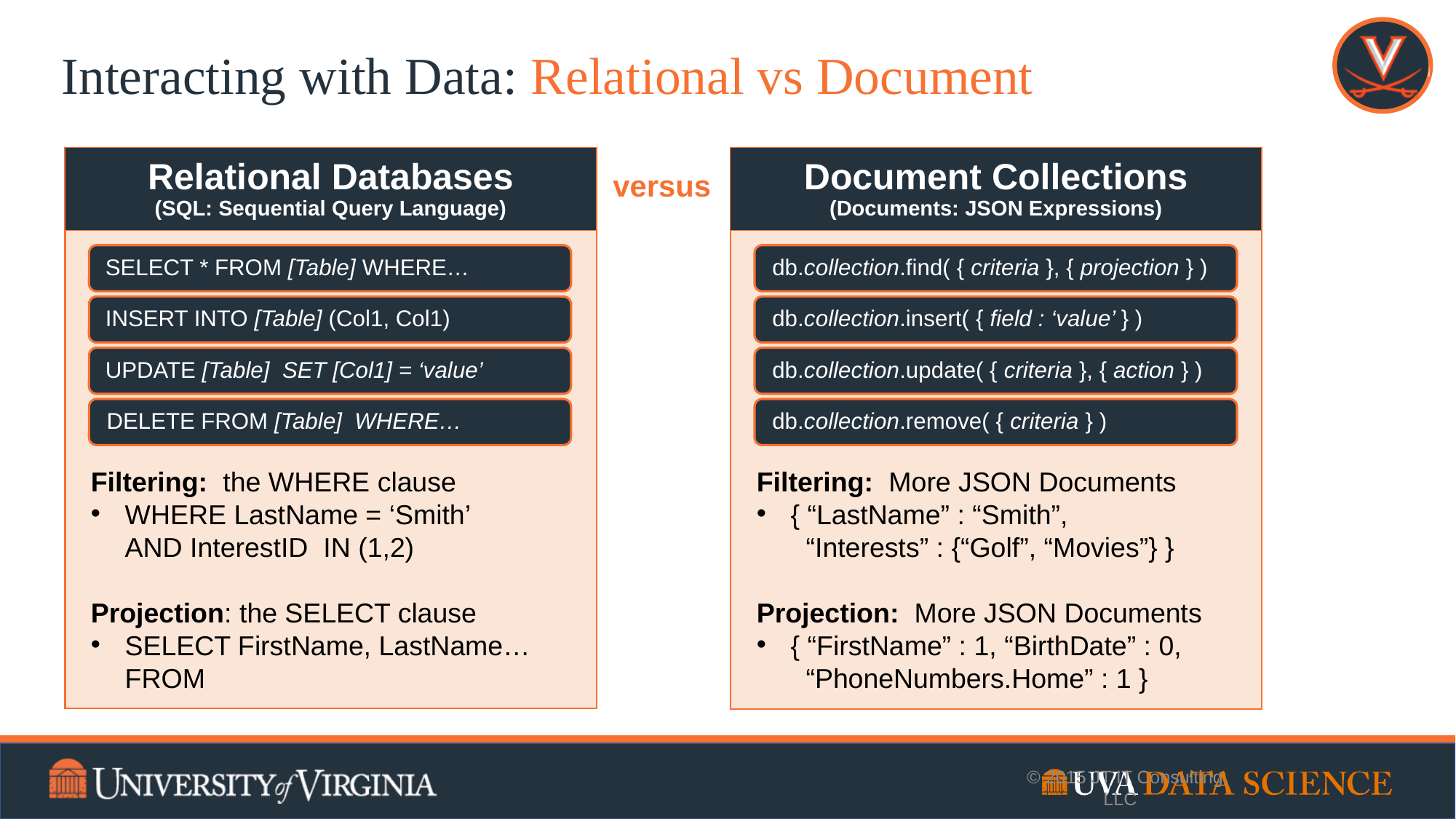

# Interacting with Data: Relational vs Document
Relational Databases
(SQL: Sequential Query Language)
Document Collections
(Documents: JSON Expressions)

versus
 SELECT * FROM [Table] WHERE…
 INSERT INTO [Table] (Col1, Col1)
 UPDATE [Table]  SET [Col1] = ‘value’
 DELETE FROM [Table]  WHERE…
 db.collection.find( { criteria }, { projection } )
 db.collection.insert( { field : ‘value’ } )
 db.collection.update( { criteria }, { action } )
 db.collection.remove( { criteria } )
Filtering:  the WHERE clause
WHERE LastName = ‘Smith’
AND InterestID  IN (1,2)
Projection: the SELECT clause
SELECT FirstName, LastName… FROM
Filtering:  More JSON Documents
{ “LastName” : “Smith”,
  “Interests” : {“Golf”, “Movies”} }
Projection:  More JSON Documents
{ “FirstName” : 1, “BirthDate” : 0,
  “PhoneNumbers.Home” : 1 }
© 2015 JT IT Consulting, LLC